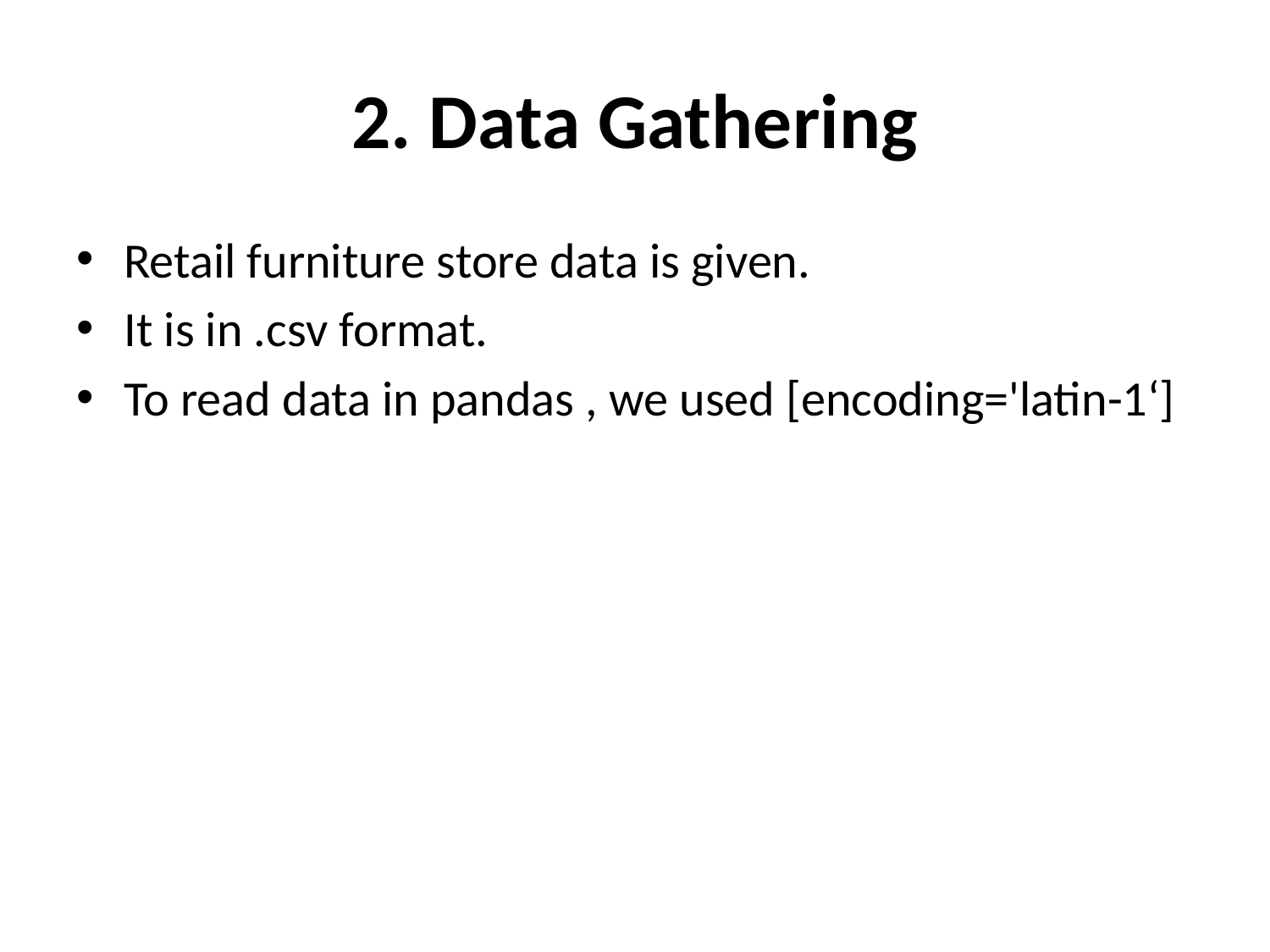

# 2. Data Gathering
Retail furniture store data is given.
It is in .csv format.
To read data in pandas , we used [encoding='latin-1‘]